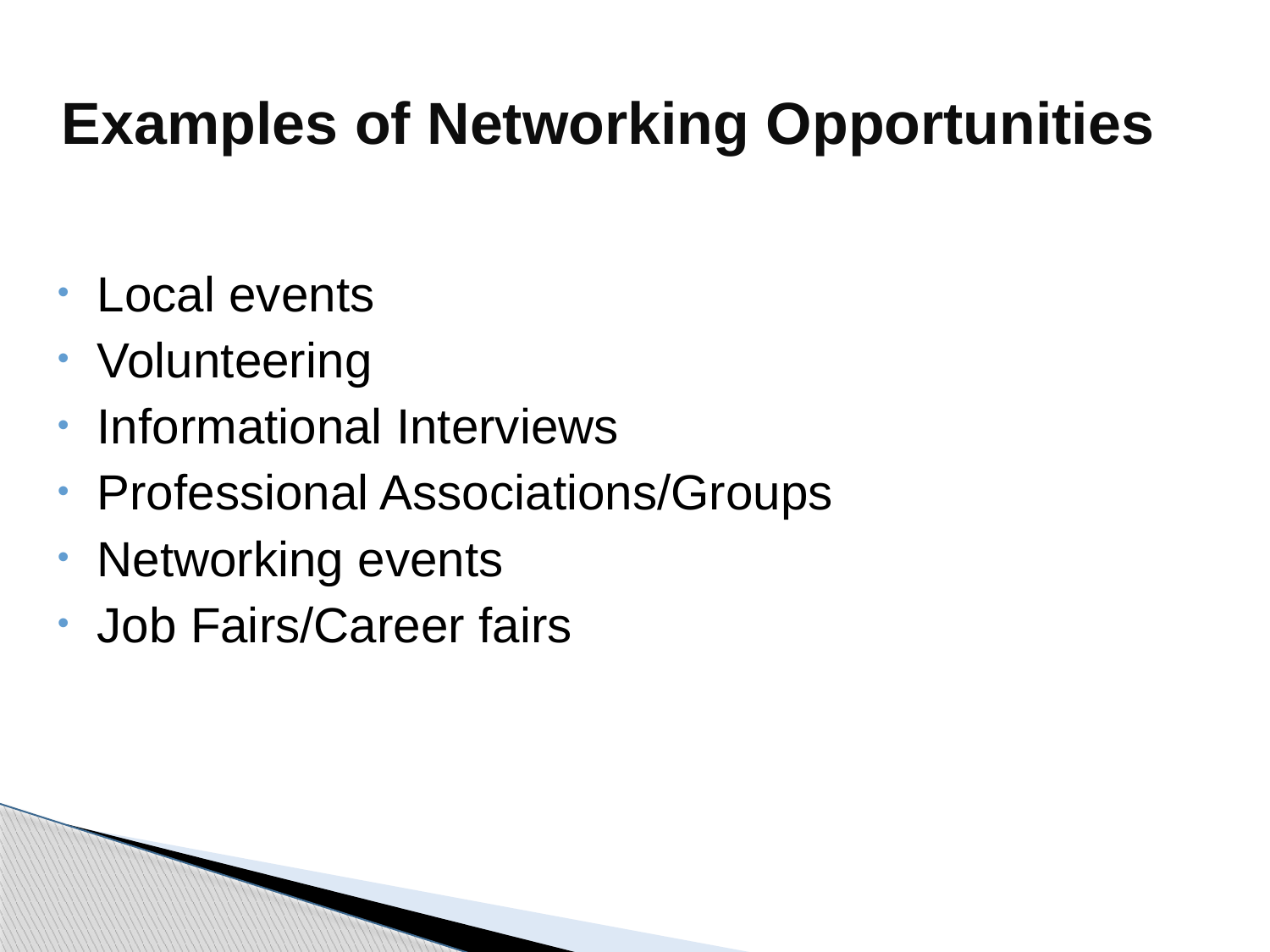

# Examples of Networking Opportunities
Local events
Volunteering
Informational Interviews
Professional Associations/Groups
Networking events
Job Fairs/Career fairs